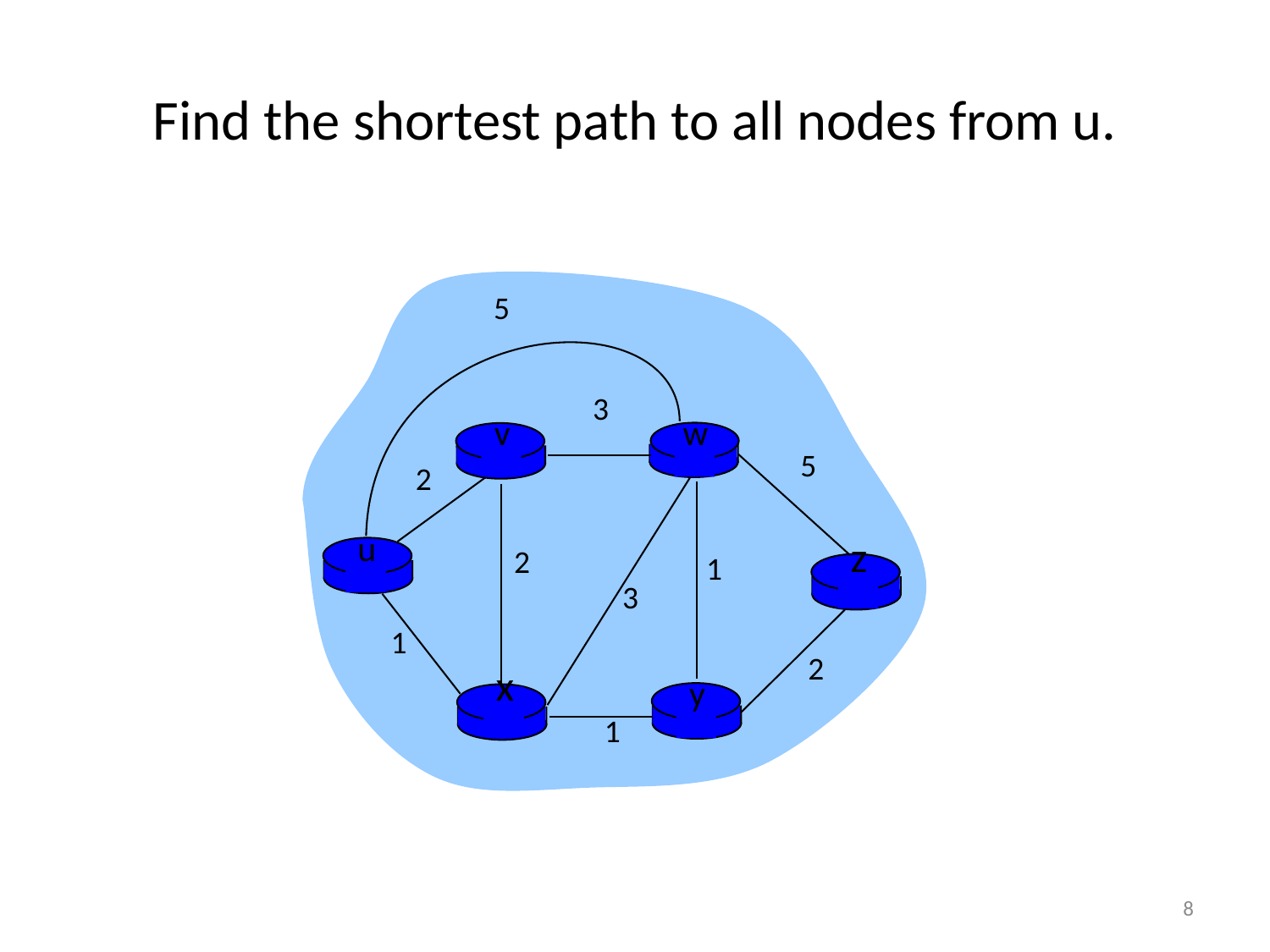

# Find the shortest path to all nodes from u.

5

3
v

w

5

2

u

z

2

1

3

1
2
x

y

1

8